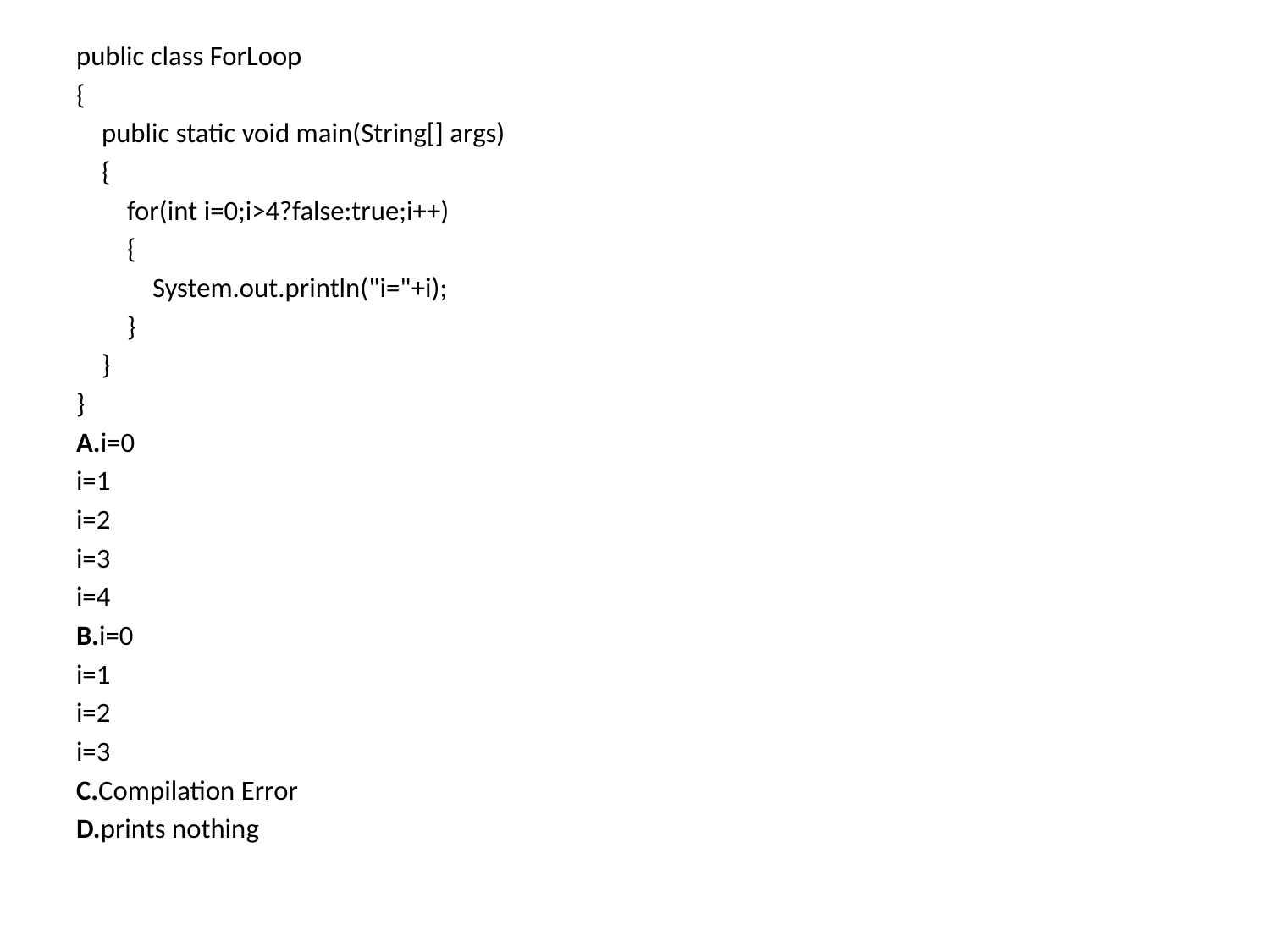

public class ForLoop
{
    public static void main(String[] args)
    {
        for(int i=0;i>4?false:true;i++)
        {
            System.out.println("i="+i);
        }
    }
}
A.i=0
i=1
i=2
i=3
i=4
B.i=0
i=1
i=2
i=3
C.Compilation Error
D.prints nothing